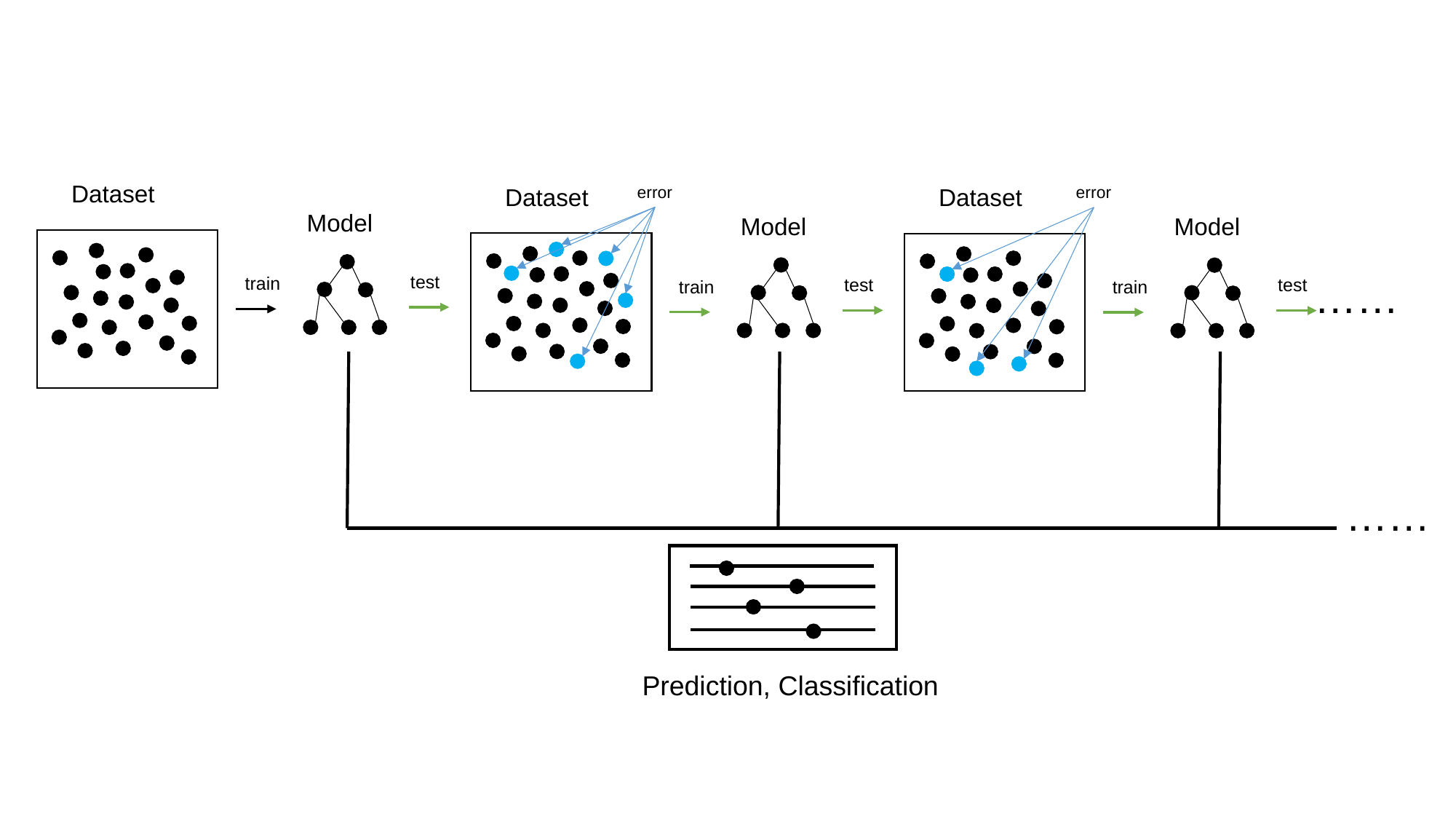

Dataset
Dataset
error
Dataset
error
Model
Model
Model

test
……

train

test

test
train
train

……

Prediction, Classification